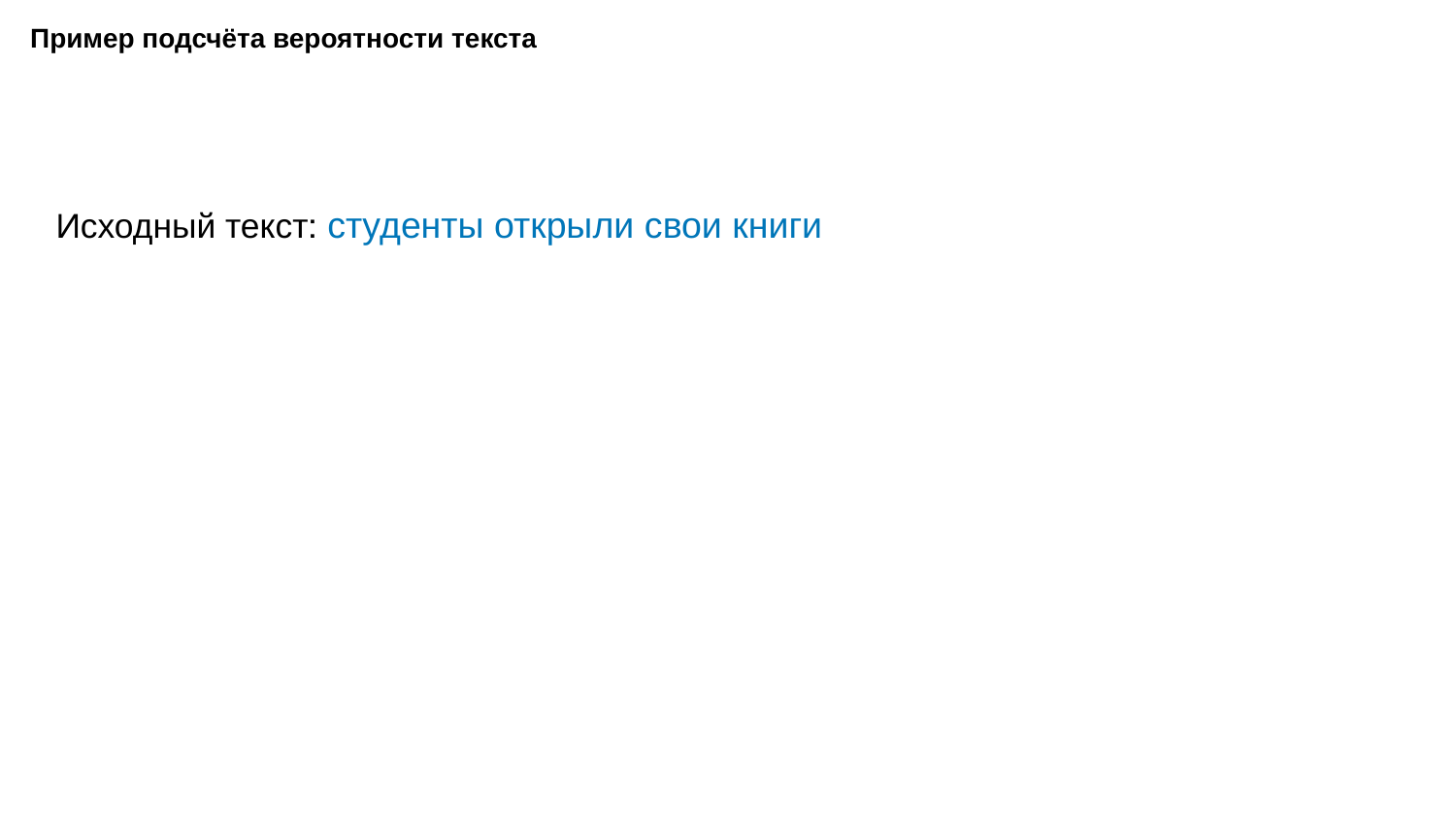

# Пример подсчёта вероятности текста
Исходный текст: студенты открыли свои книги